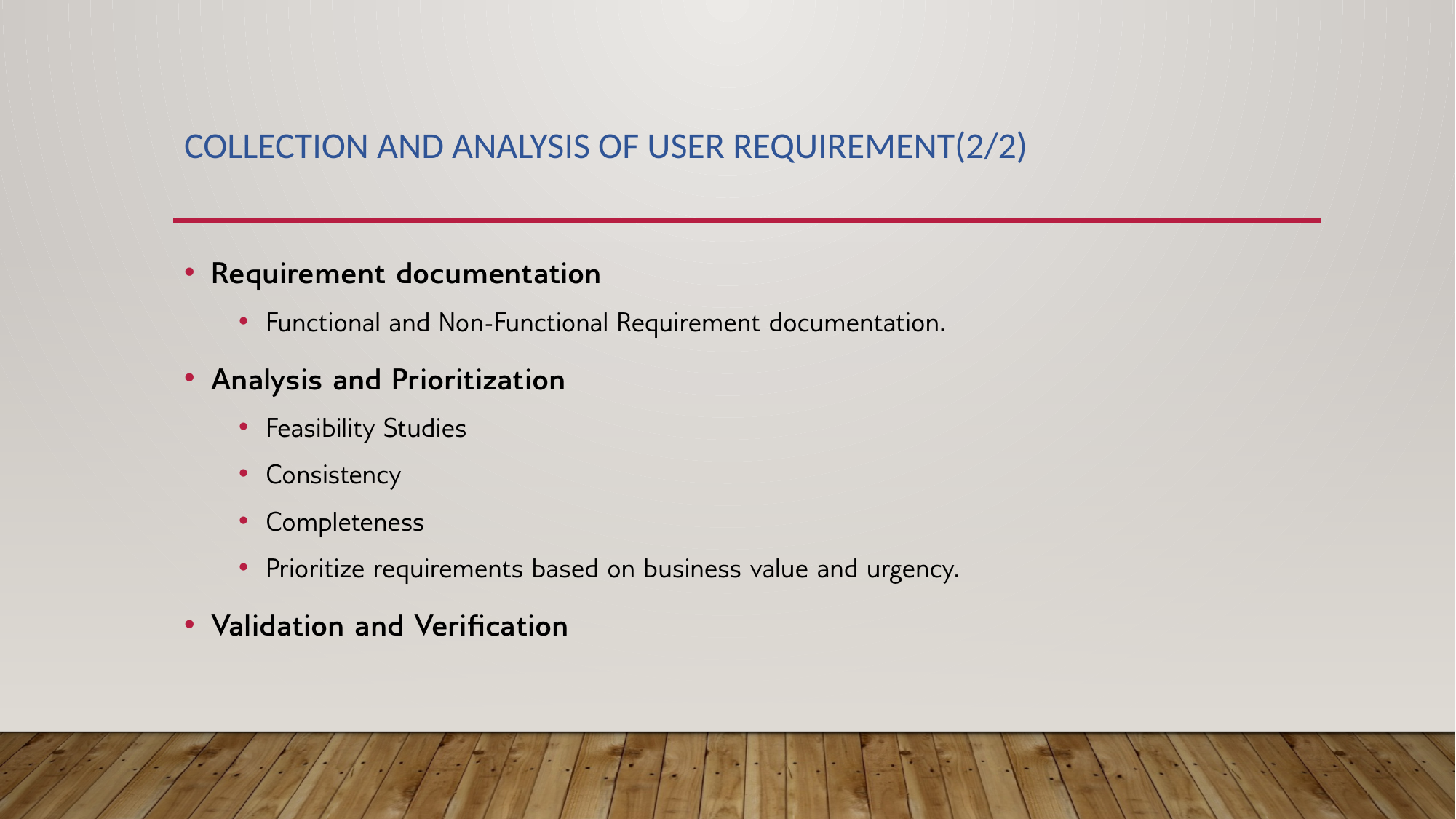

# Collection and Analysis of user requirement(2/2)
Requirement documentation
Functional and Non-Functional Requirement documentation.
Analysis and Prioritization
Feasibility Studies
Consistency
Completeness
Prioritize requirements based on business value and urgency.
Validation and Verification